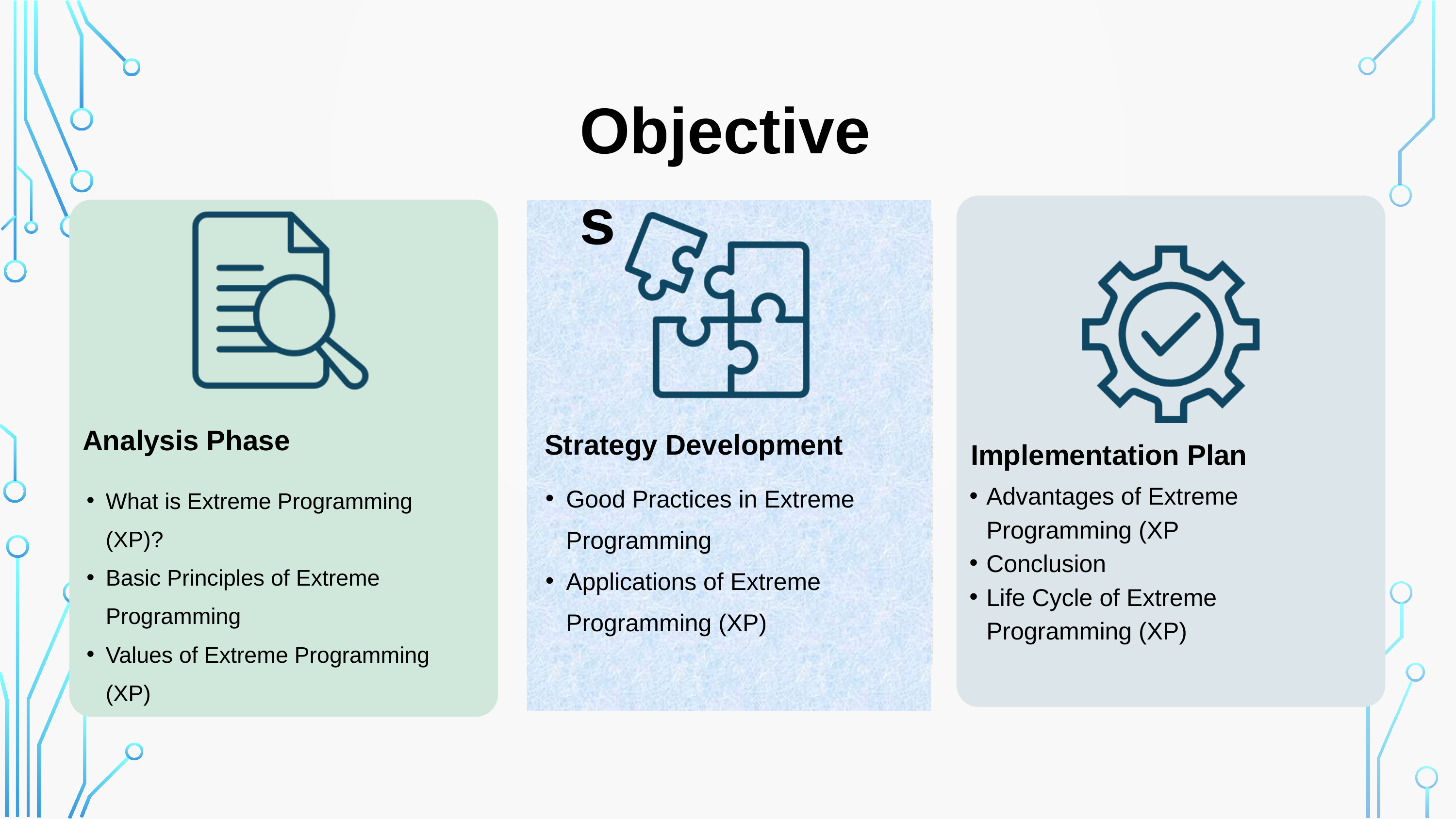

Objectives

Analysis Phase
  Strategy Development
Implementation Plan
Good Practices in Extreme Programming
Applications of Extreme Programming (XP)

What is Extreme Programming (XP)?
Basic Principles of Extreme Programming
Values of Extreme Programming (XP)

Advantages of Extreme Programming (XP
Conclusion
Life Cycle of Extreme Programming (XP)